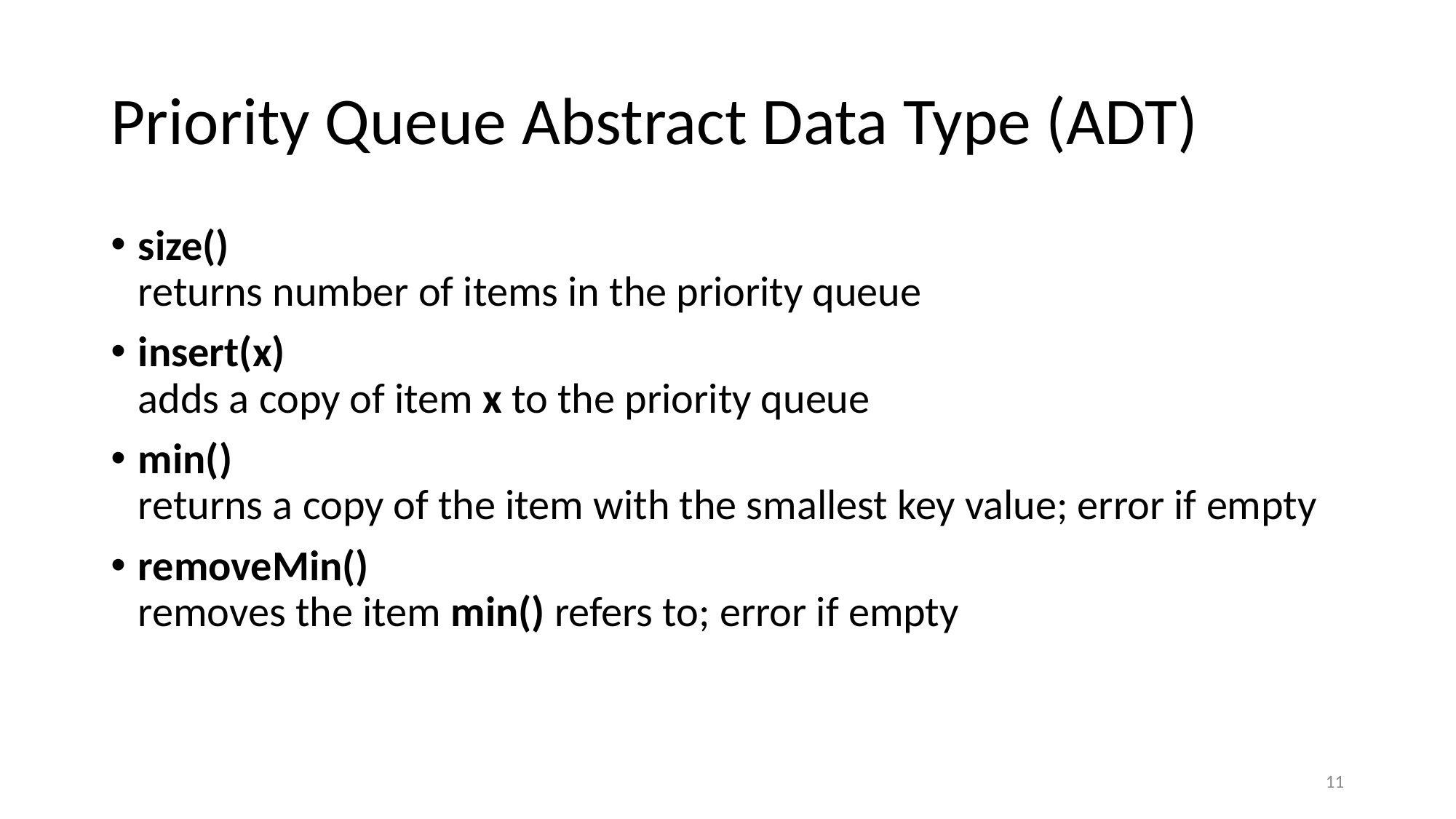

# Priority Queue Abstract Data Type (ADT)
size()
returns number of items in the priority queue
insert(x)
adds a copy of item x to the priority queue
min()
returns a copy of the item with the smallest key value; error if empty
removeMin()
removes the item min() refers to; error if empty
11